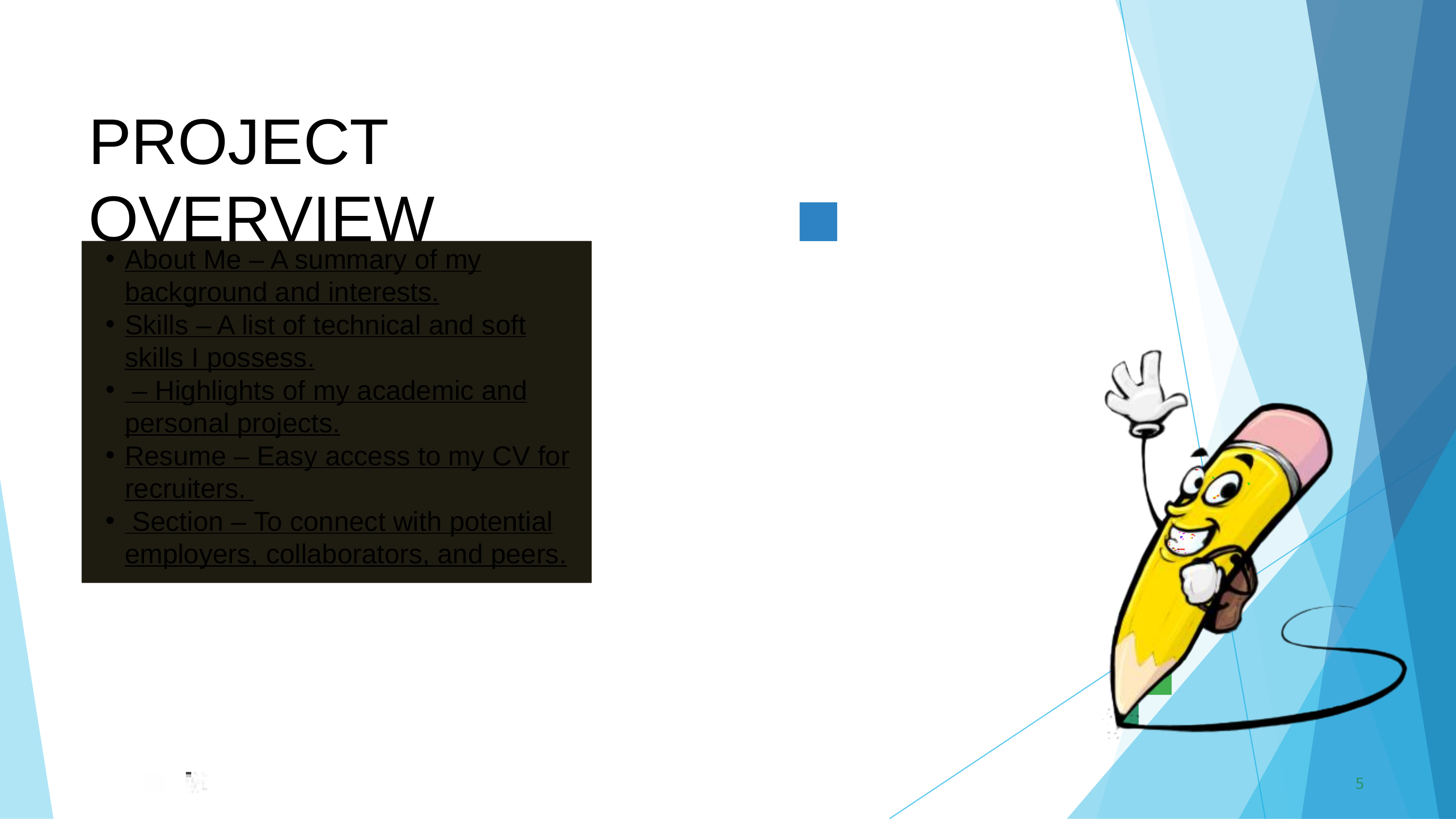

PROJECT	OVERVIEW

About Me – A summary of my background and interests.
Skills – A list of technical and soft skills I possess.
 – Highlights of my academic and personal projects.
Resume – Easy access to my CV for recruiters.
 Section – To connect with potential employers, collaborators, and peers.

5